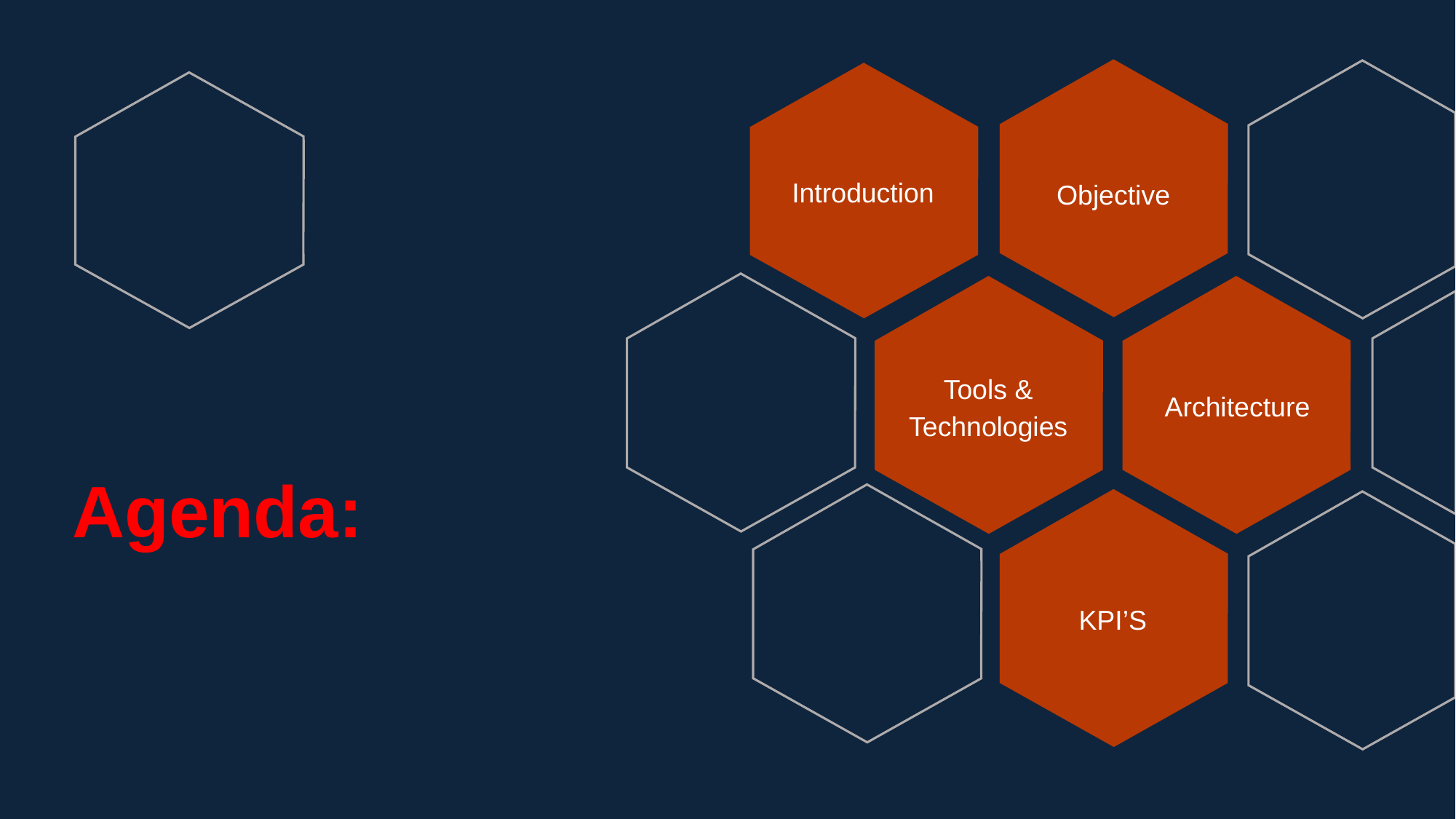

Introduction
Objective
Architecture
Tools & Technologies
# Agenda:
KPI’S